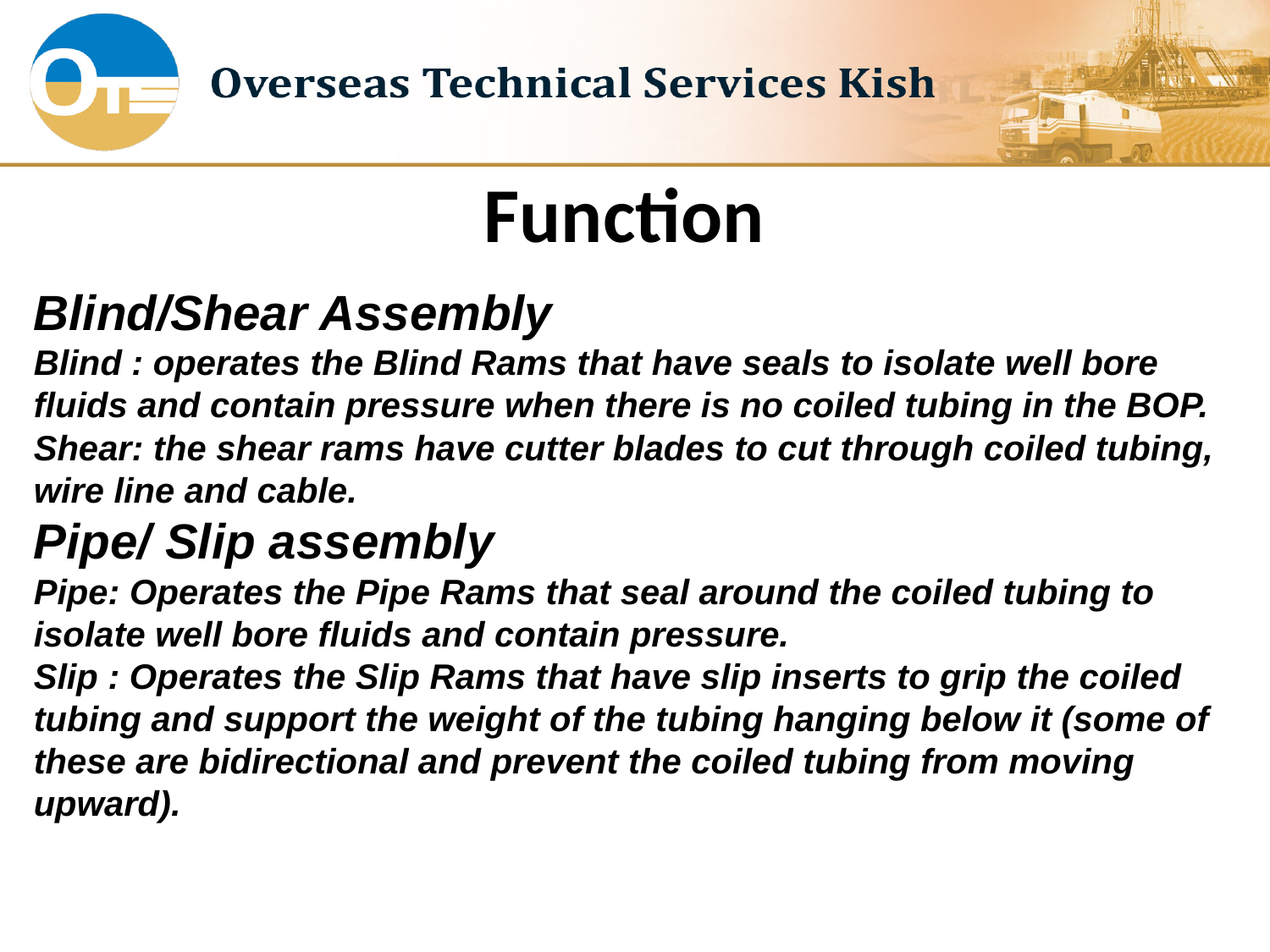

# Function
Blind/Shear Assembly
Blind : operates the Blind Rams that have seals to isolate well bore fluids and contain pressure when there is no coiled tubing in the BOP.
Shear: the shear rams have cutter blades to cut through coiled tubing, wire line and cable.
Pipe/ Slip assembly
Pipe: Operates the Pipe Rams that seal around the coiled tubing to isolate well bore fluids and contain pressure.
Slip : Operates the Slip Rams that have slip inserts to grip the coiled tubing and support the weight of the tubing hanging below it (some of these are bidirectional and prevent the coiled tubing from moving upward).